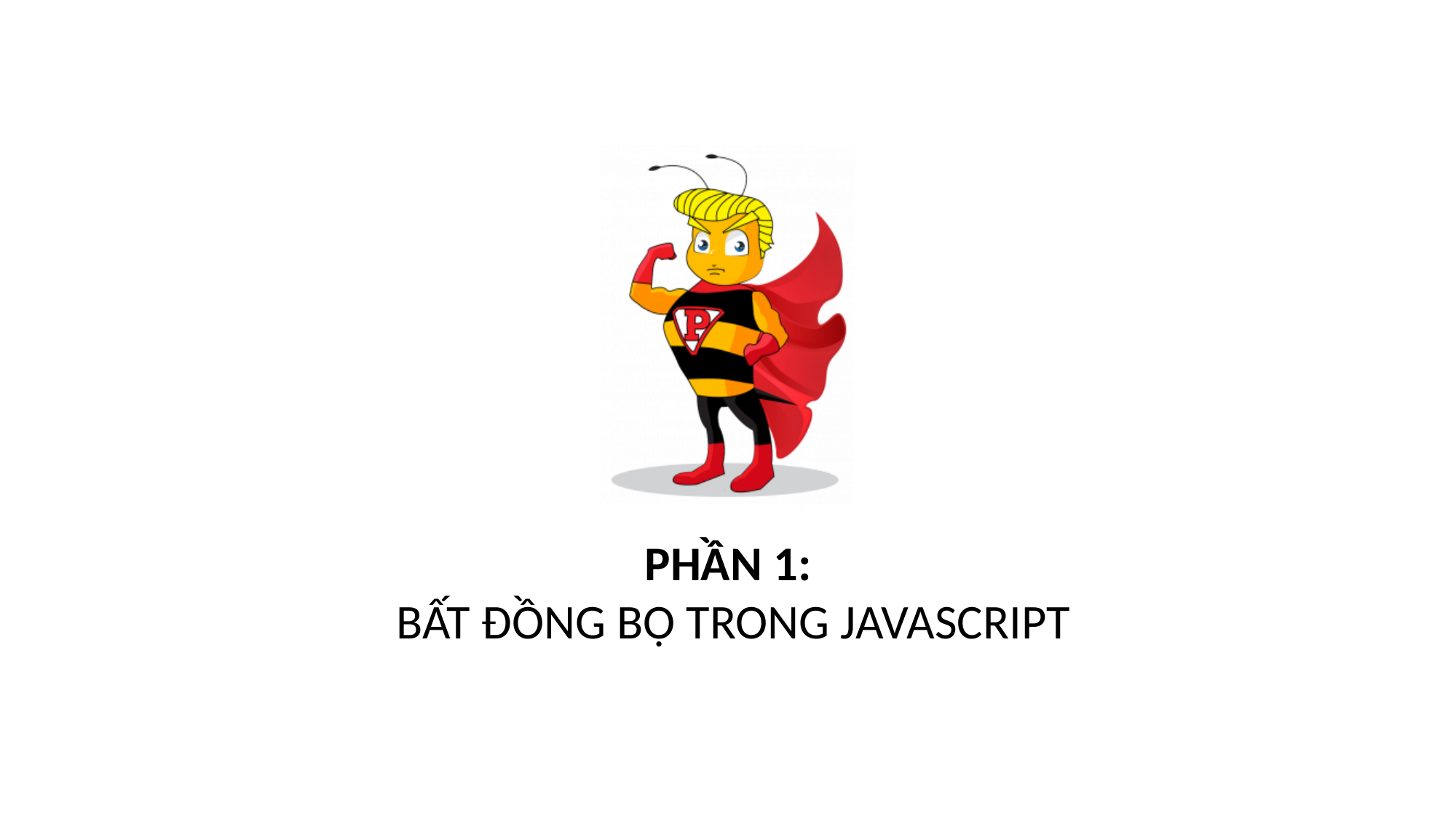

# PHẦN 1: BẤT ĐỒNG BỘ TRONG JAVASCRIPT